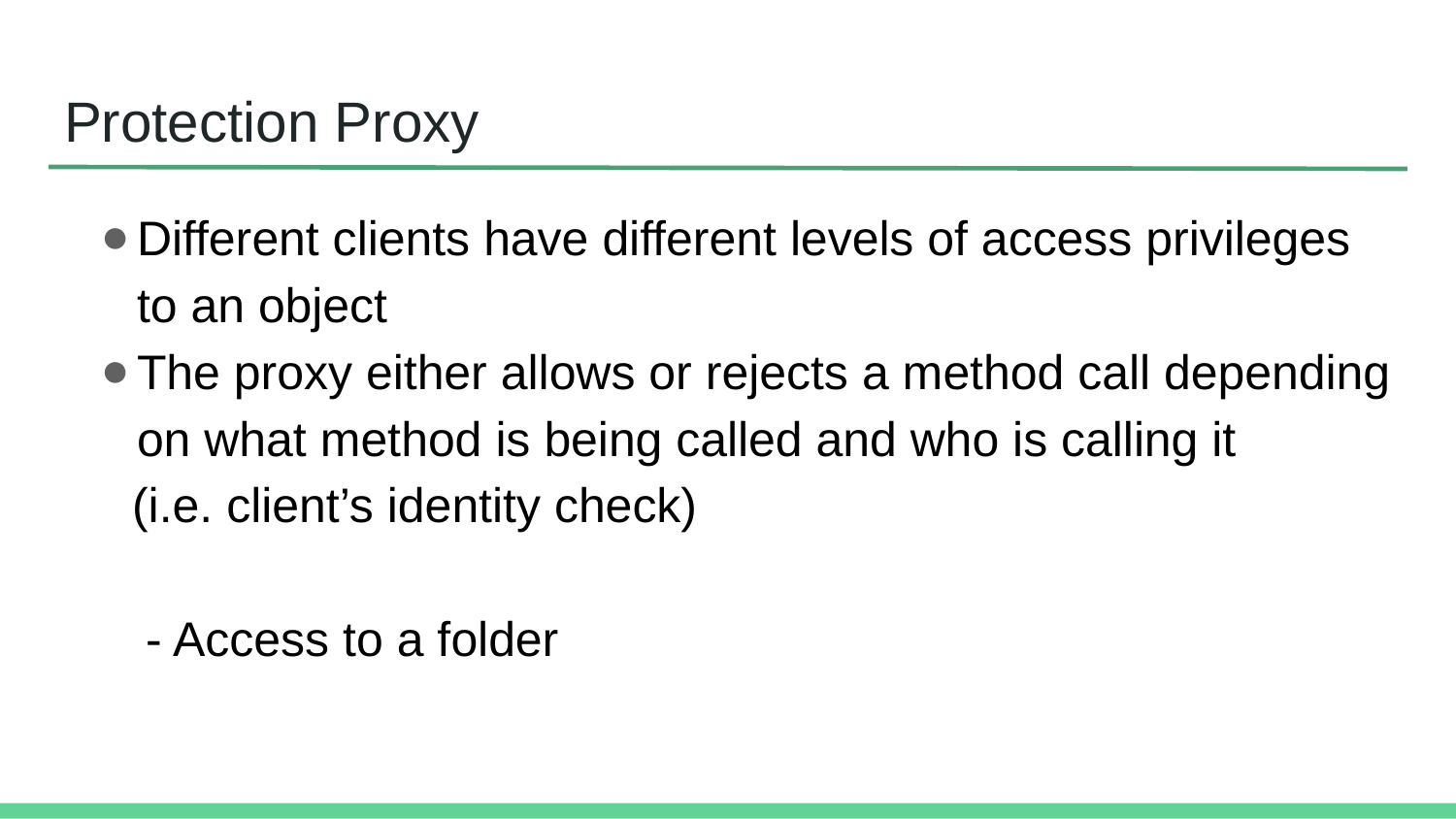

# Protection Proxy
Different clients have different levels of access privileges to an object
The proxy either allows or rejects a method call depending on what method is being called and who is calling it
     (i.e. client’s identity check)

      - Access to a folder